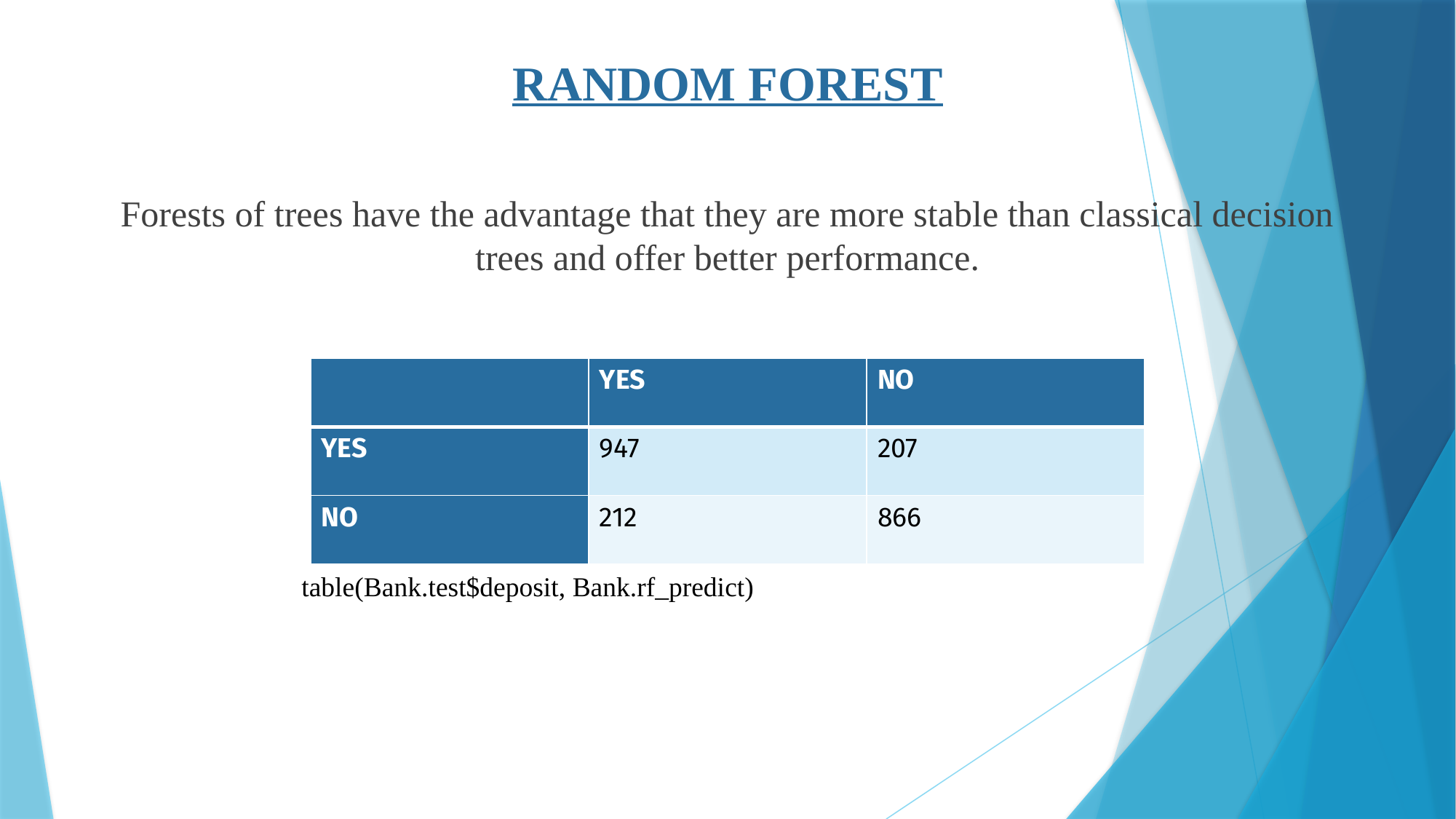

# RANDOM FOREST
Forests of trees have the advantage that they are more stable than classical decision trees and offer better performance.
|  | YES | NO |
| --- | --- | --- |
| YES | 947 | 207 |
| NO | 212 | 866 |
table(Bank.test$deposit, Bank.rf_predict)